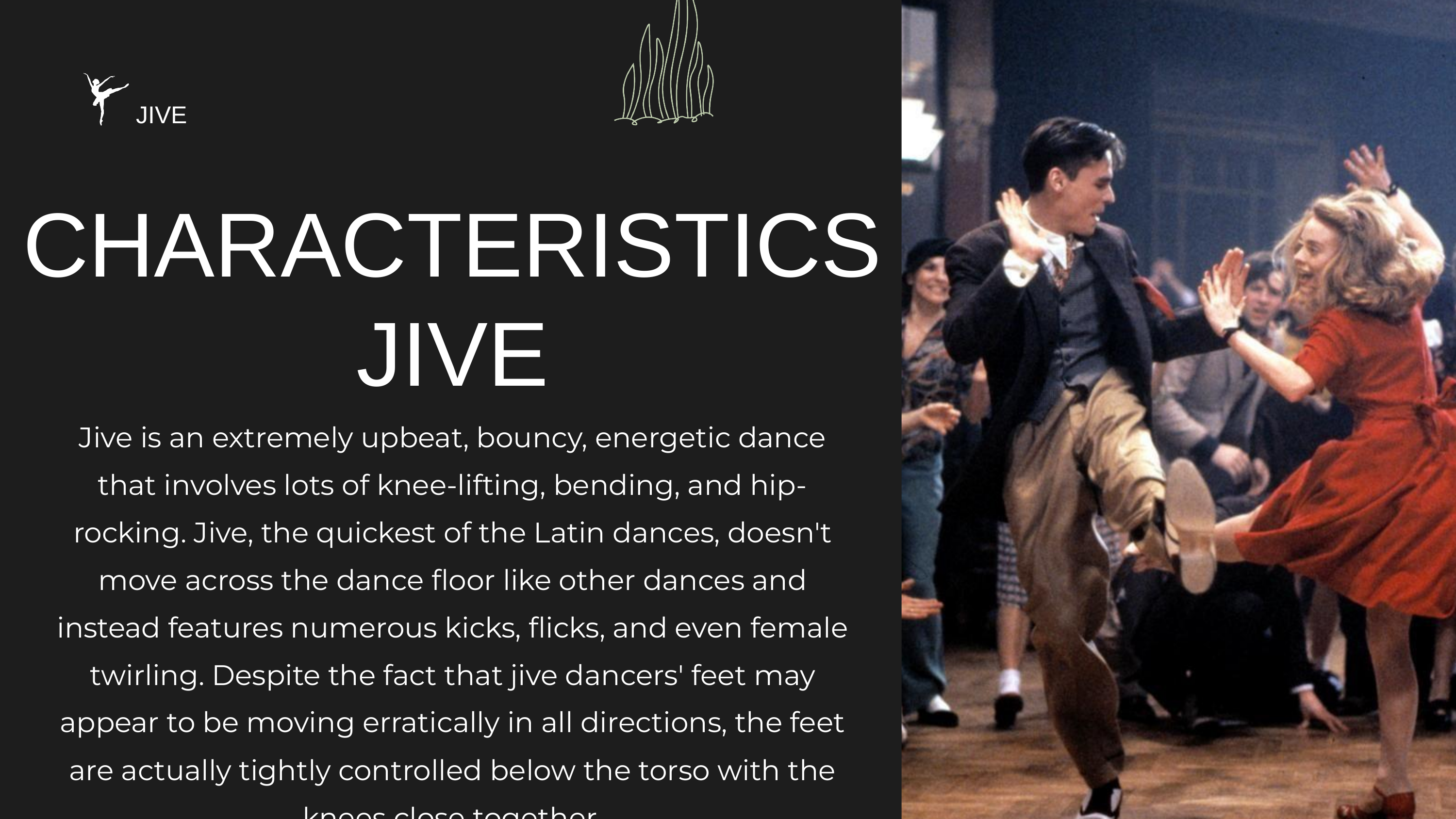

JIVE
CHARACTERISTICS JIVE
Jive is an extremely upbeat, bouncy, energetic dance that involves lots of knee-lifting, bending, and hip-rocking. Jive, the quickest of the Latin dances, doesn't move across the dance floor like other dances and instead features numerous kicks, flicks, and even female twirling. Despite the fact that jive dancers' feet may appear to be moving erratically in all directions, the feet are actually tightly controlled below the torso with the knees close together.